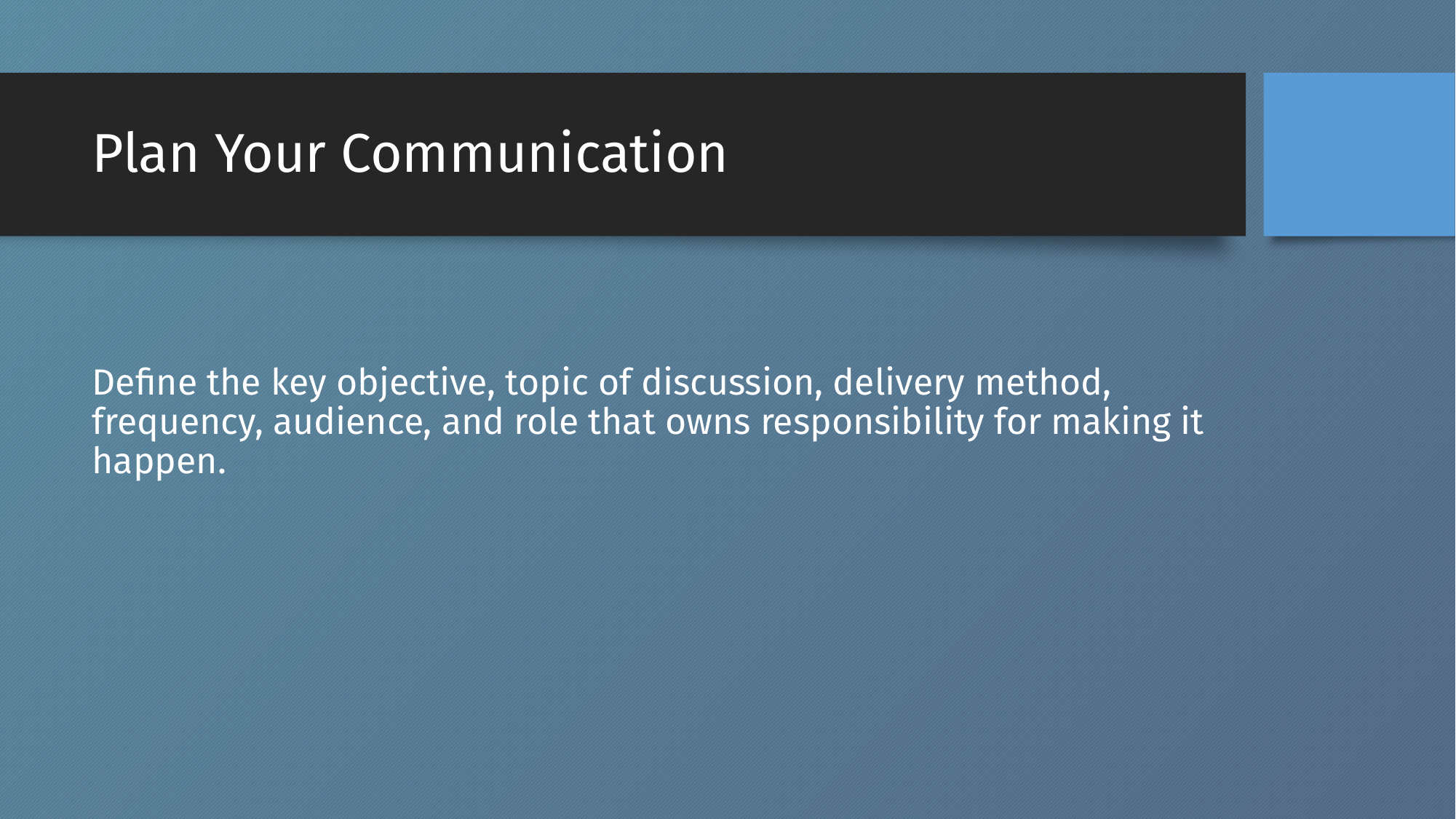

# Plan Your Communication

Define the key objective, topic of discussion, delivery method, frequency, audience, and role that owns responsibility for making it happen.